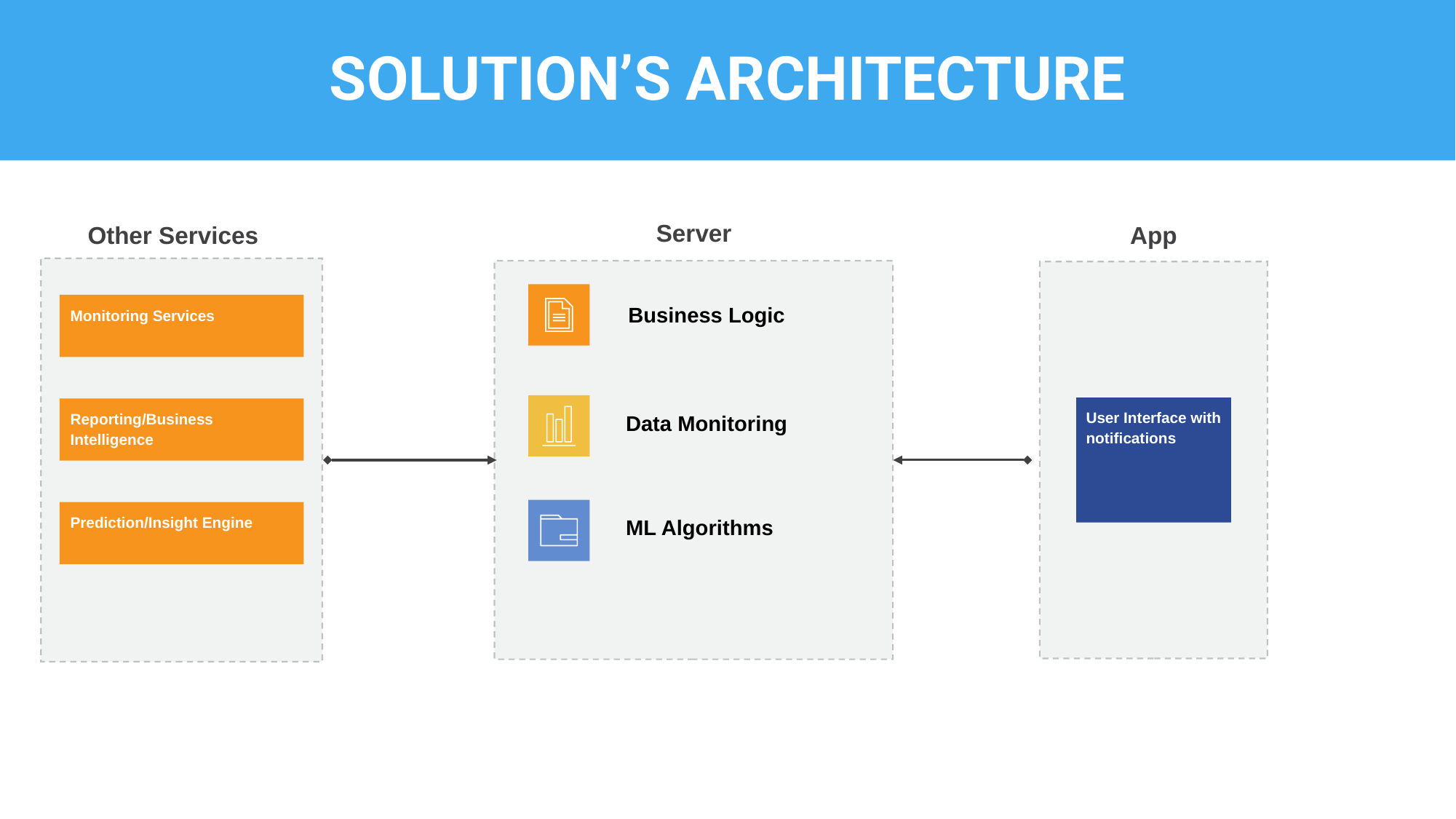

# SOLUTION’S ARCHITECTURE
Server
Other Services
App

Monitoring Services
Business Logic

User Interface with notifications

Reporting/Business Intelligence
Data Monitoring

Prediction/Insight Engine
ML Algorithms
Some questions you may want to answer: How will you build  your solution? What data will you be using? How will you obtain that data? What will be you solution’s architecture? What tools & technology will you use? Describe the technical roadmap of your solution ...